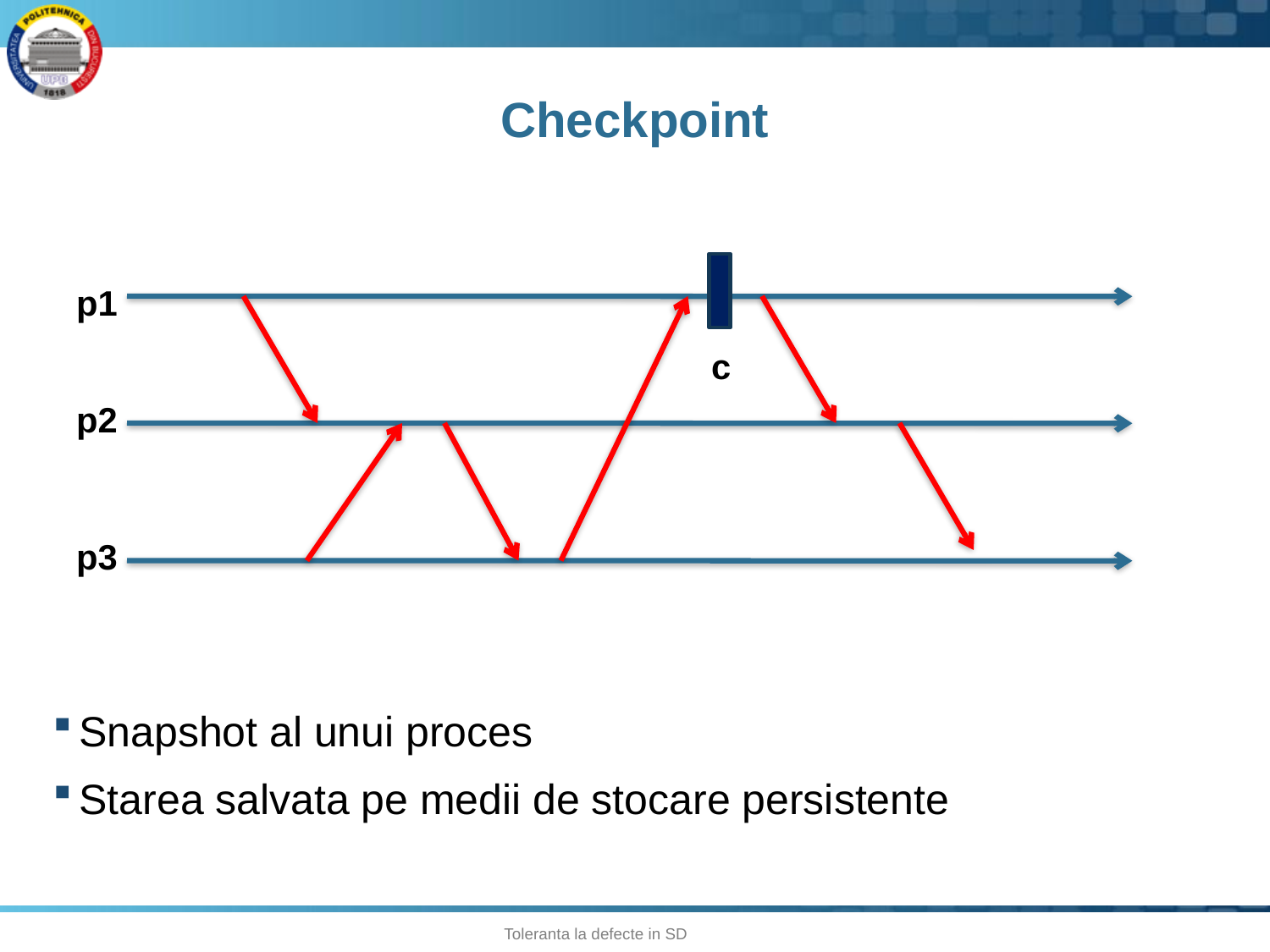

# Checkpoint

p1
c
p2
p3
Snapshot al unui proces
Starea salvata pe medii de stocare persistente
35
Toleranta la defecte in SD